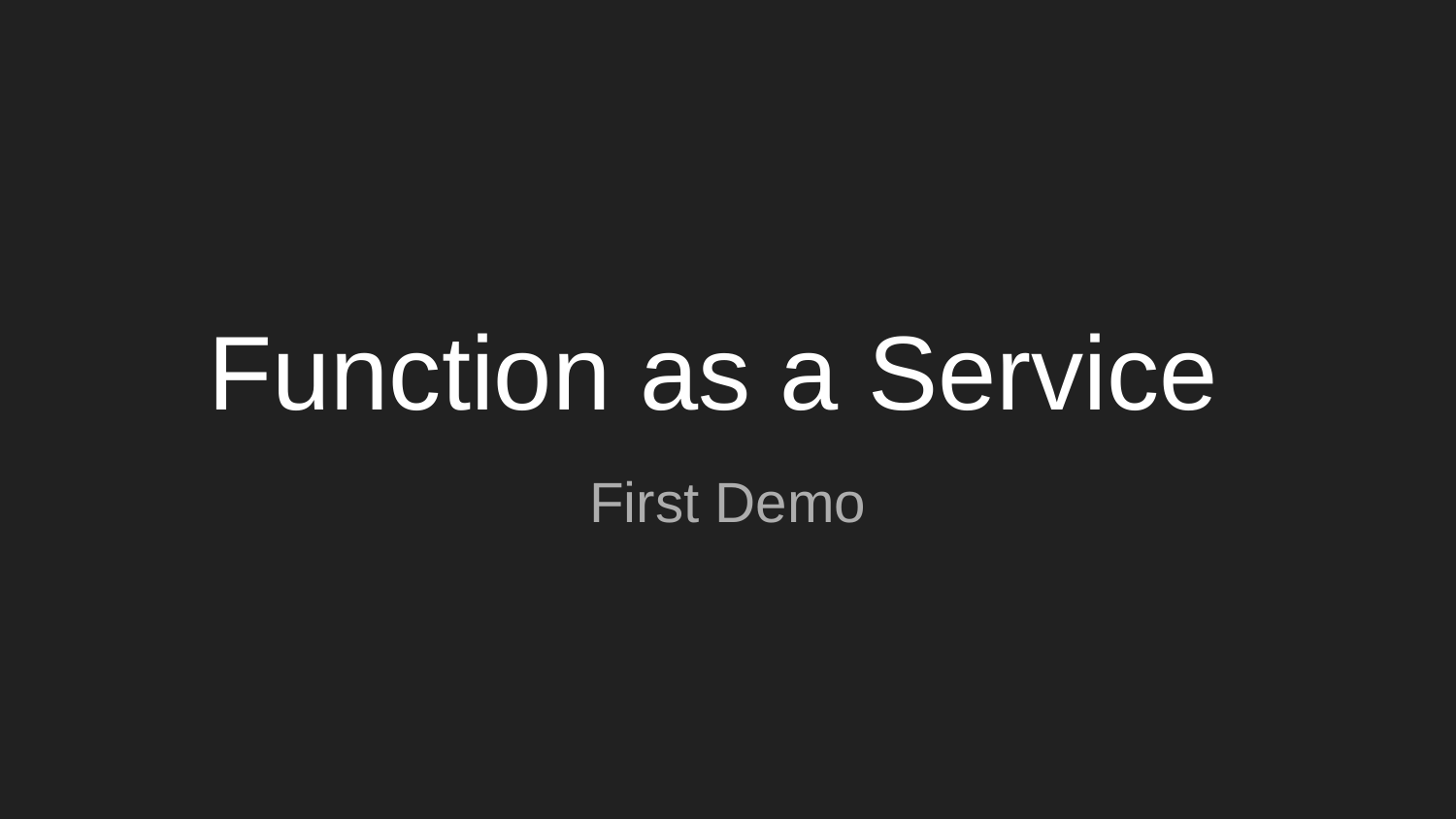

# Function as a Service
First Demo